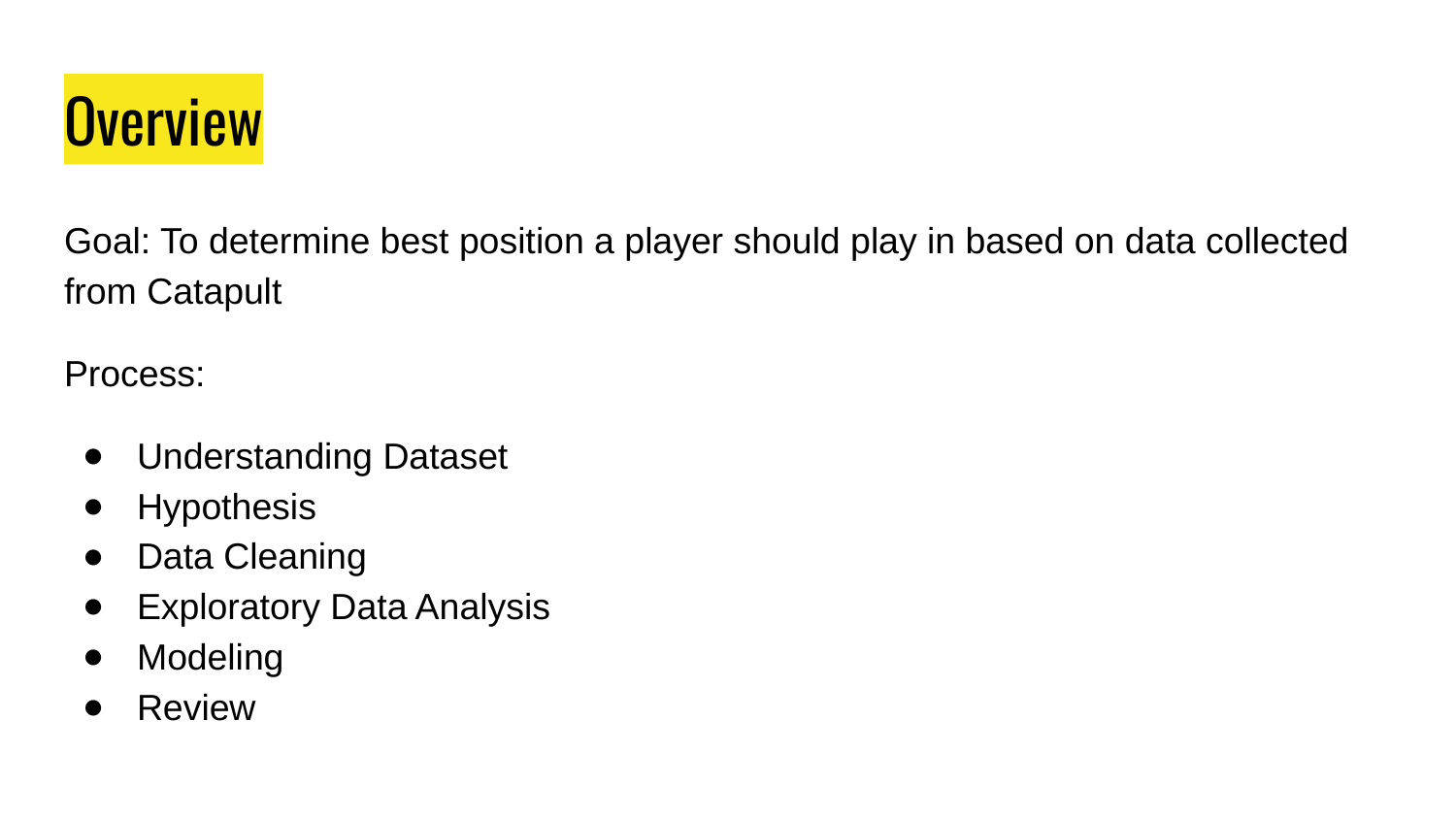

# Overview
Goal: To determine best position a player should play in based on data collected from Catapult
Process:
Understanding Dataset
Hypothesis
Data Cleaning
Exploratory Data Analysis
Modeling
Review